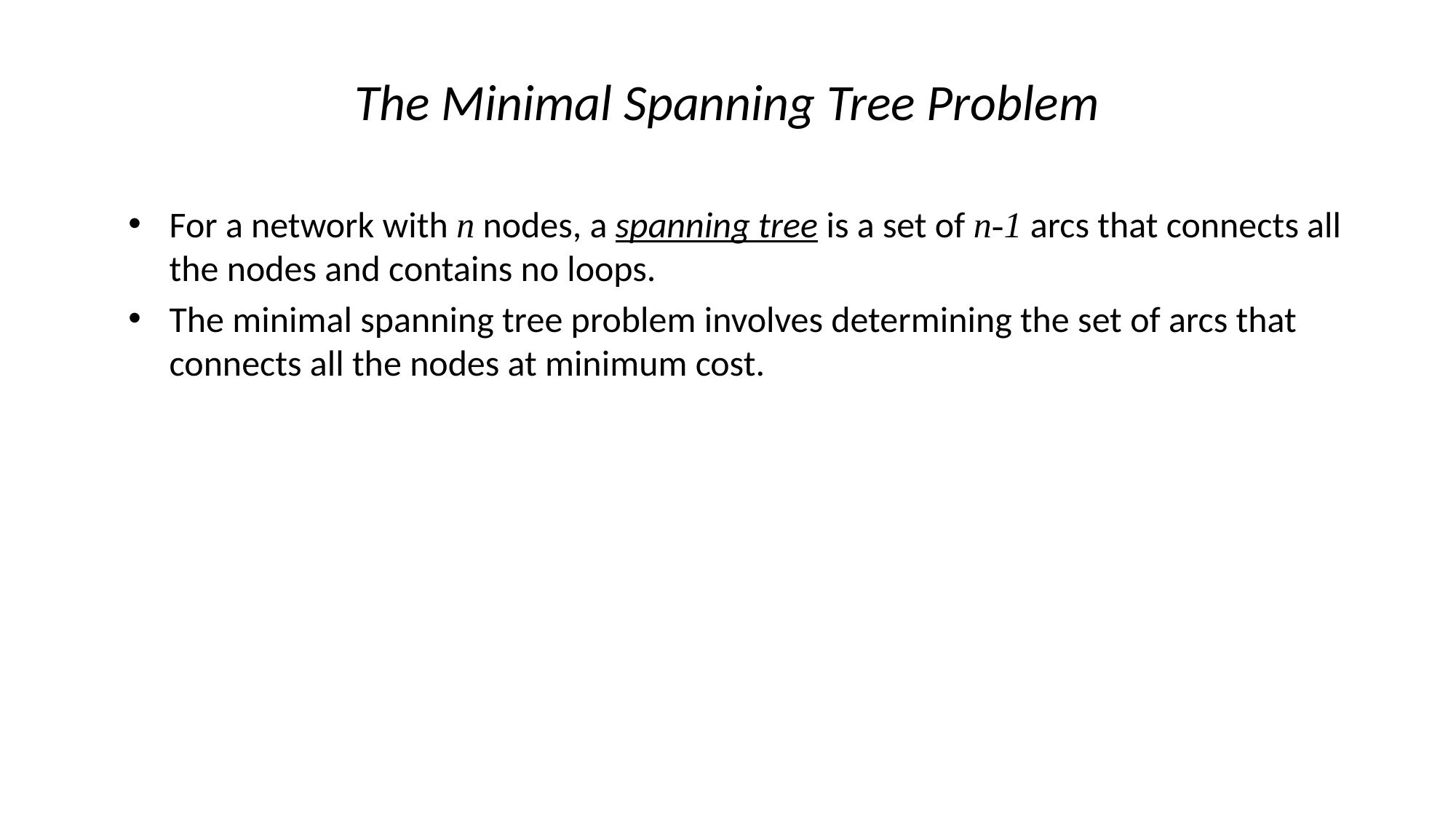

# The Minimal Spanning Tree Problem
For a network with n nodes, a spanning tree is a set of n-1 arcs that connects all the nodes and contains no loops.
The minimal spanning tree problem involves determining the set of arcs that connects all the nodes at minimum cost.
26